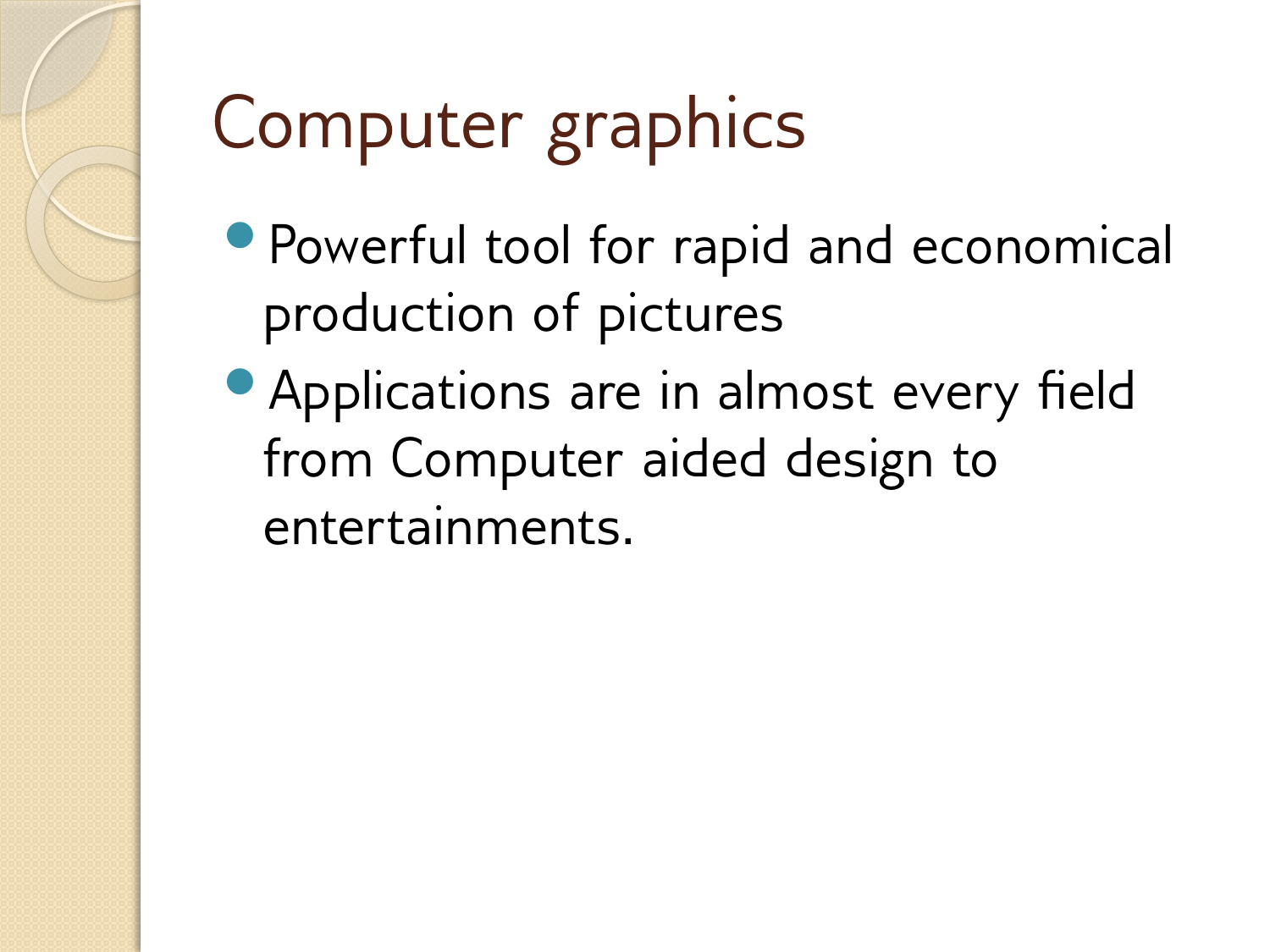

# Computer graphics
Powerful tool for rapid and economical production of pictures
Applications are in almost every field from Computer aided design to entertainments.